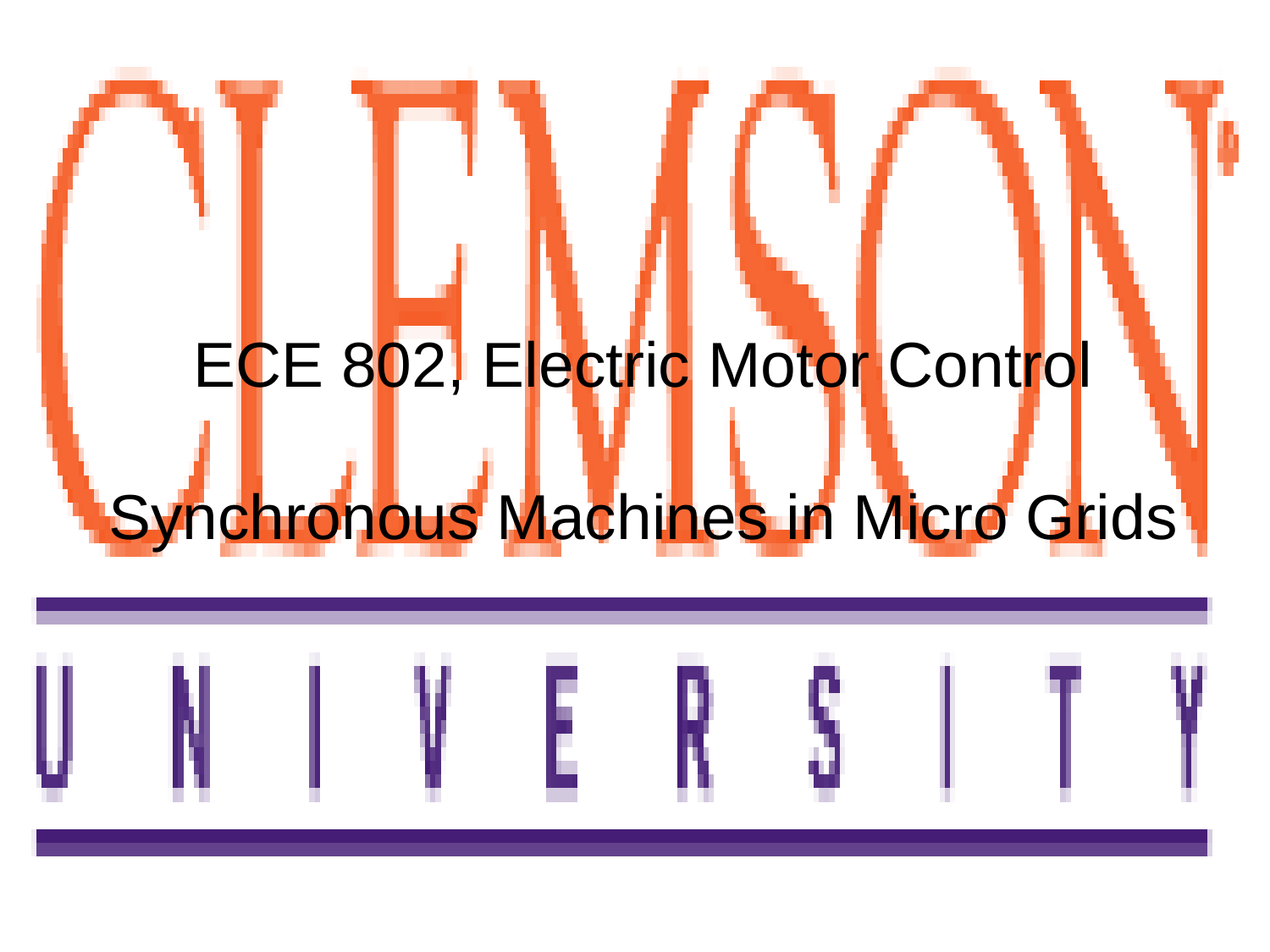

ECE 802, Electric Motor Control

Synchronous Machines in Micro Grids